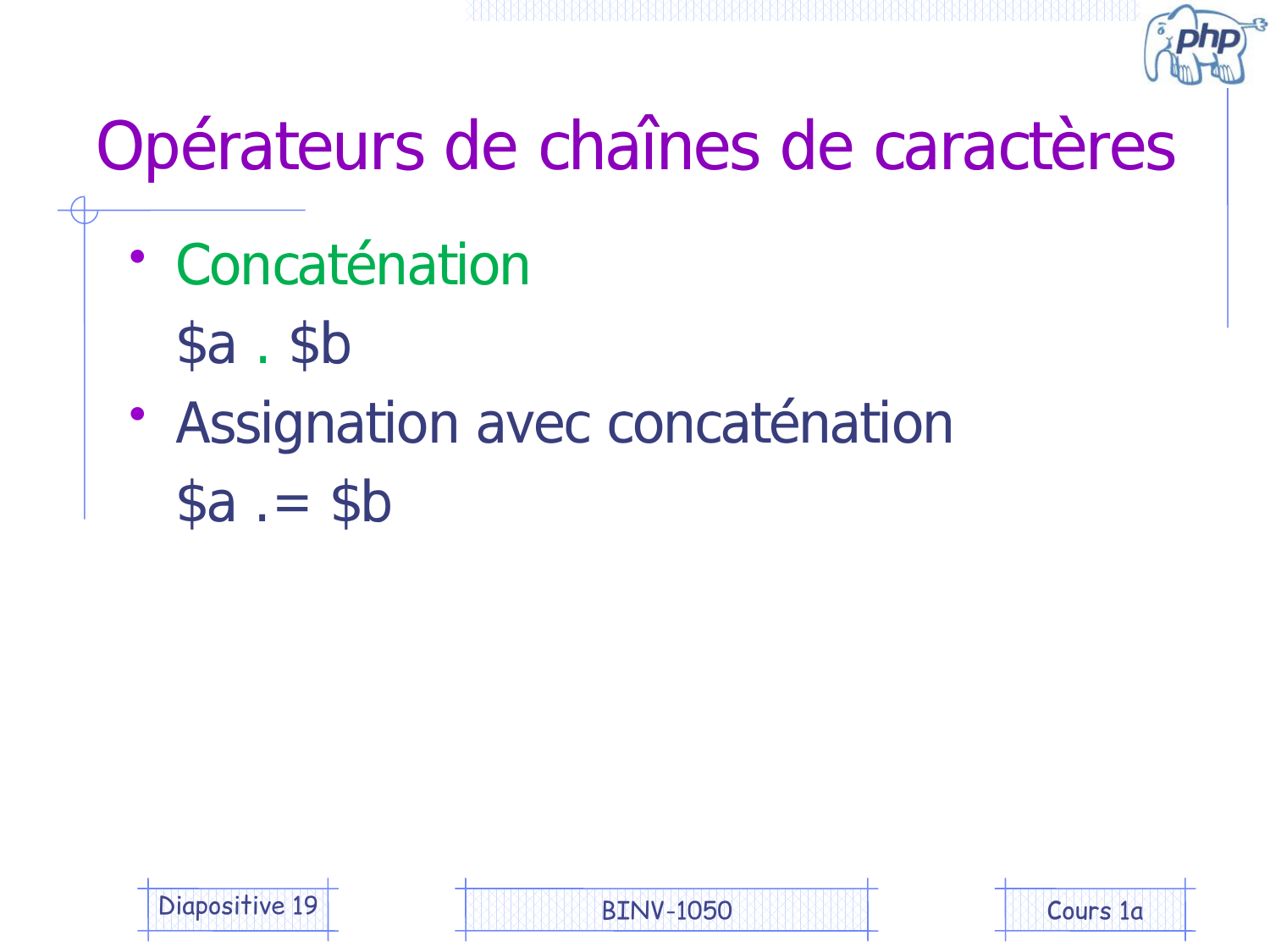

# Opérateurs de chaînes de caractères
Concaténation
	$a . $b
Assignation avec concaténation
	$a .= $b
Diapositive 19
BINV-1050
Cours 1a